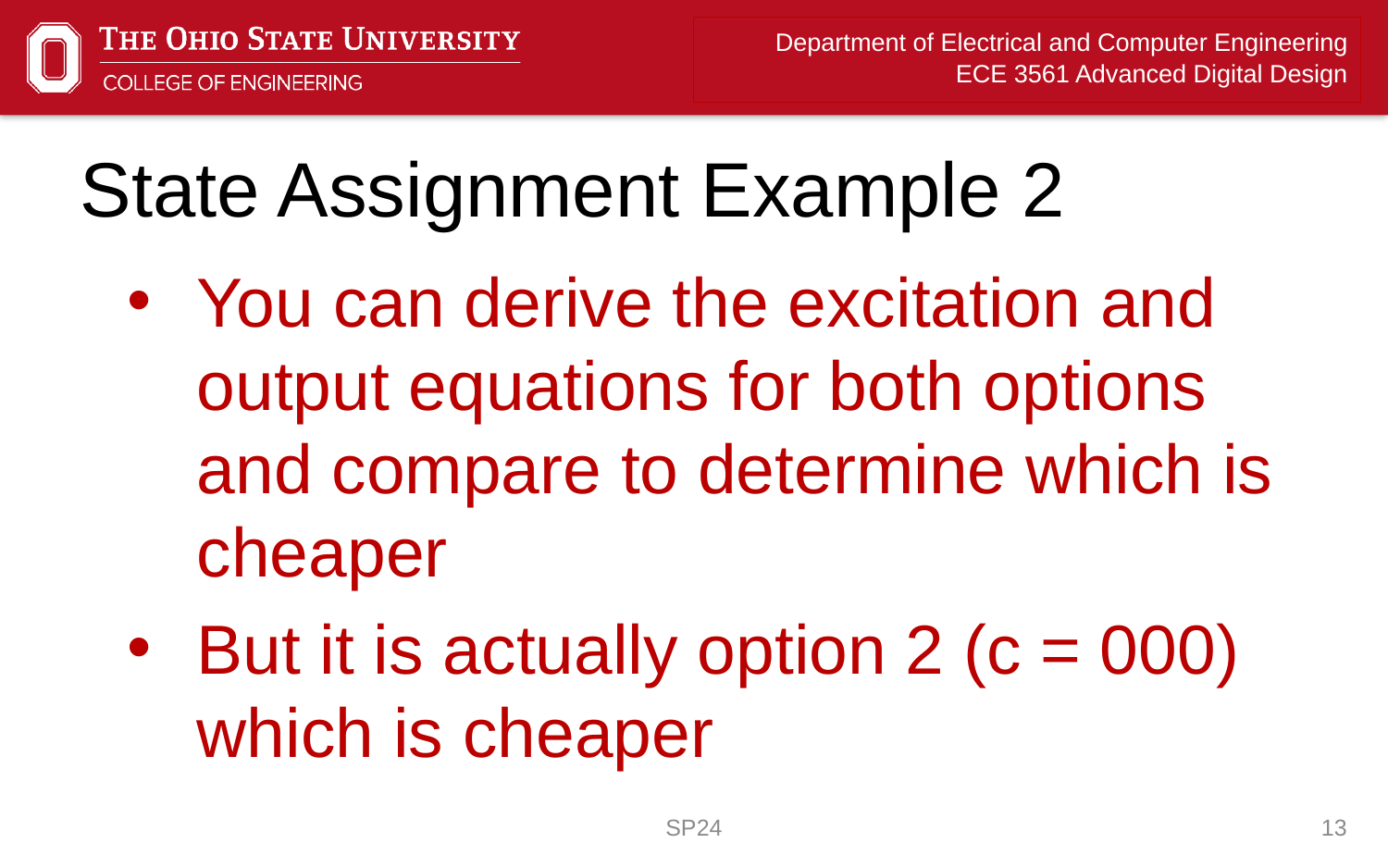

# State Assignment Example 2
You can derive the excitation and output equations for both options and compare to determine which is cheaper
But it is actually option 2 (c = 000) which is cheaper
SP24
13